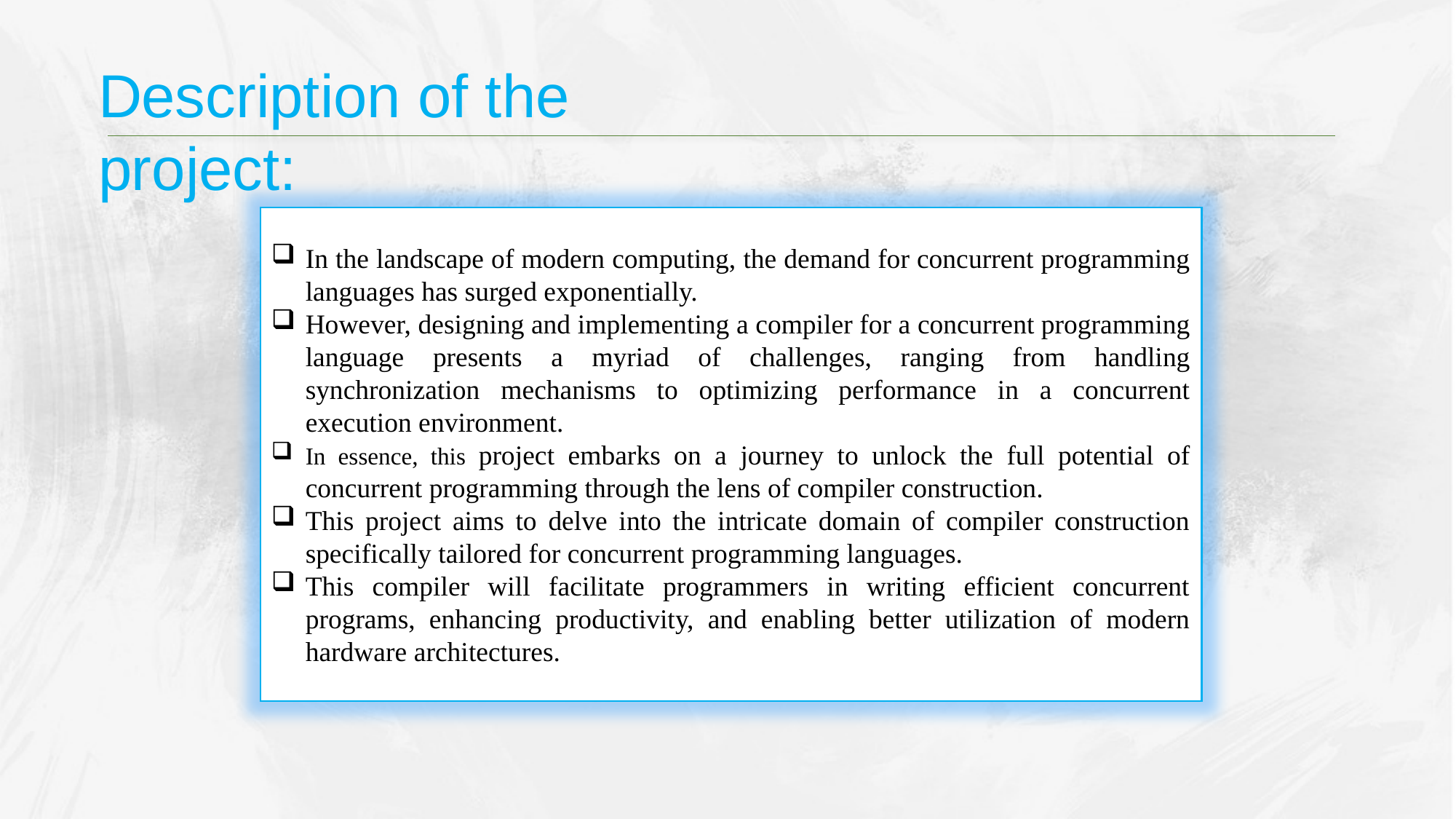

Description of the project:
In the landscape of modern computing, the demand for concurrent programming languages has surged exponentially.
However, designing and implementing a compiler for a concurrent programming language presents a myriad of challenges, ranging from handling synchronization mechanisms to optimizing performance in a concurrent execution environment.
In essence, this project embarks on a journey to unlock the full potential of concurrent programming through the lens of compiler construction.
This project aims to delve into the intricate domain of compiler construction specifically tailored for concurrent programming languages.
This compiler will facilitate programmers in writing efficient concurrent programs, enhancing productivity, and enabling better utilization of modern hardware architectures.